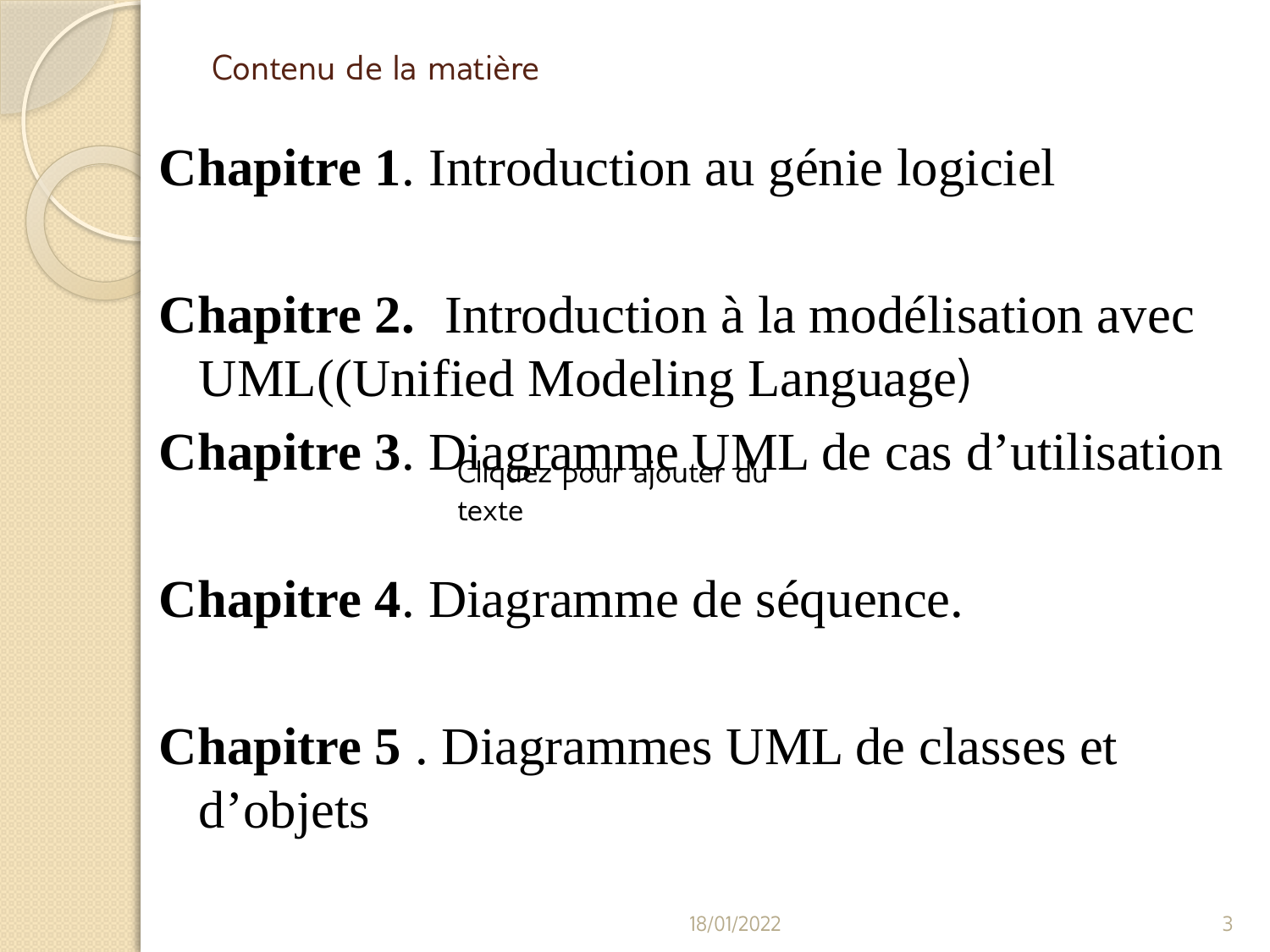

# Contenu de la matière
Chapitre 1. Introduction au génie logiciel

Chapitre 2.  Introduction à la modélisation avec UML((Unified Modeling Language)
Chapitre 3. Diagramme UML de cas d’utilisation

Chapitre 4. Diagramme de séquence.

Chapitre 5 . Diagrammes UML de classes et d’objets

Cliquez pour ajouter du texte
18/01/2022

3